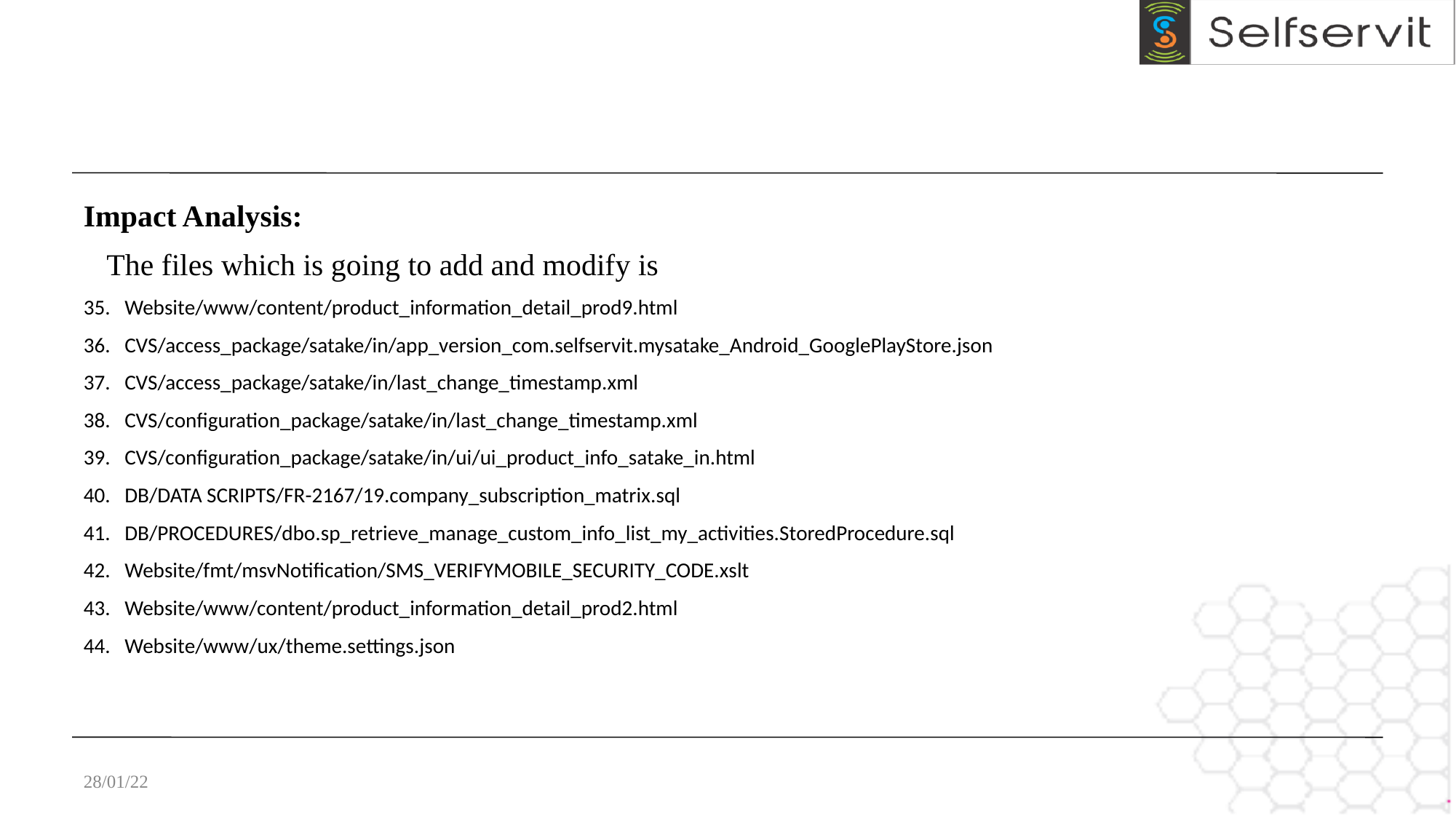

#
Impact Analysis:
   The files which is going to add and modify is
Website/www/content/product_information_detail_prod9.html
CVS/access_package/satake/in/app_version_com.selfservit.mysatake_Android_GooglePlayStore.json
CVS/access_package/satake/in/last_change_timestamp.xml
CVS/configuration_package/satake/in/last_change_timestamp.xml
CVS/configuration_package/satake/in/ui/ui_product_info_satake_in.html
DB/DATA SCRIPTS/FR-2167/19.company_subscription_matrix.sql
DB/PROCEDURES/dbo.sp_retrieve_manage_custom_info_list_my_activities.StoredProcedure.sql
Website/fmt/msvNotification/SMS_VERIFYMOBILE_SECURITY_CODE.xslt
Website/www/content/product_information_detail_prod2.html
Website/www/ux/theme.settings.json
28/01/22